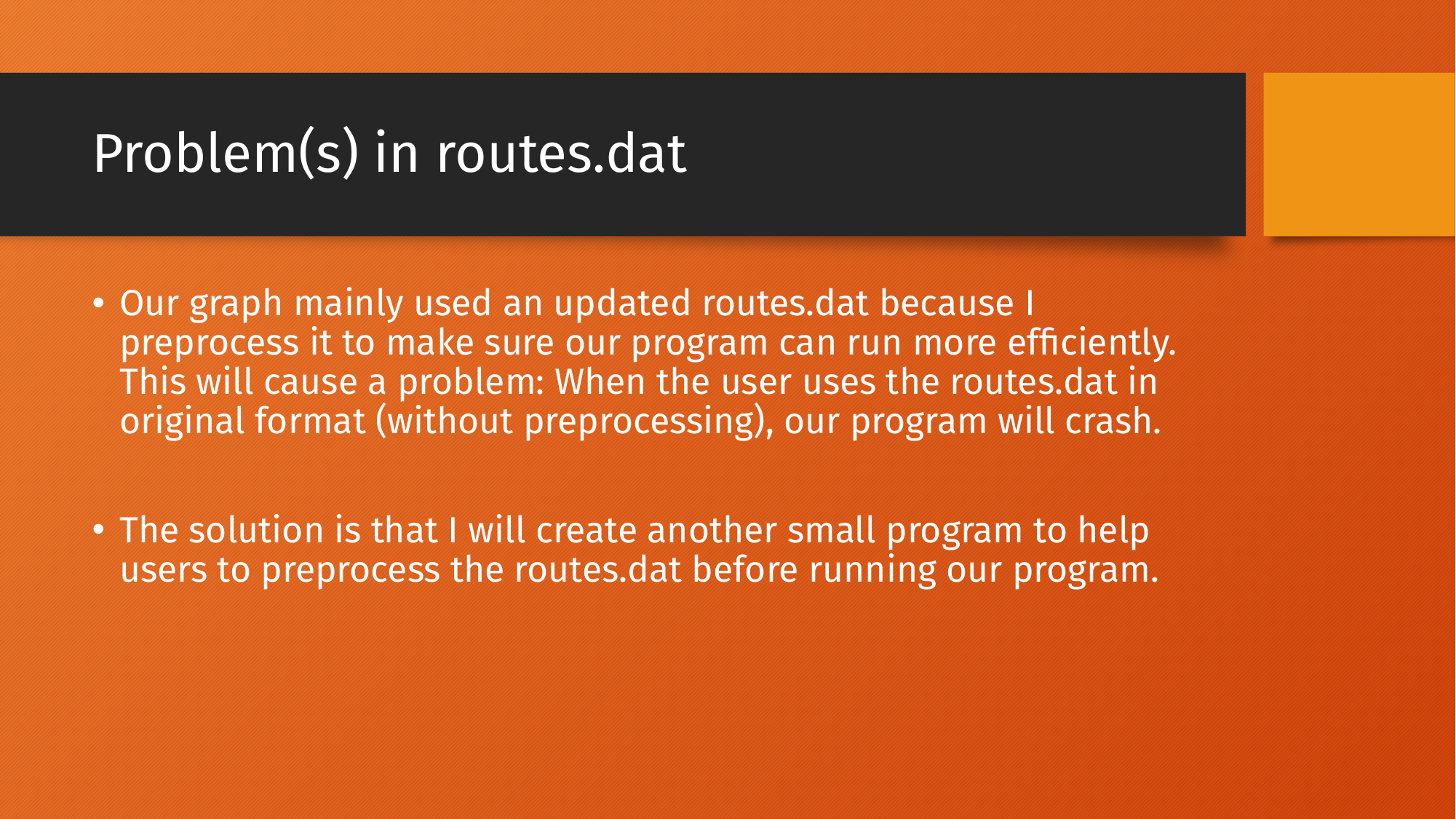

# Problem(s) in routes.dat
Our graph mainly used an updated routes.dat because I preprocess it to make sure our program can run more efficiently. This will cause a problem: When the user uses the routes.dat in original format (without preprocessing), our program will crash.

The solution is that I will create another small program to help users to preprocess the routes.dat before running our program.